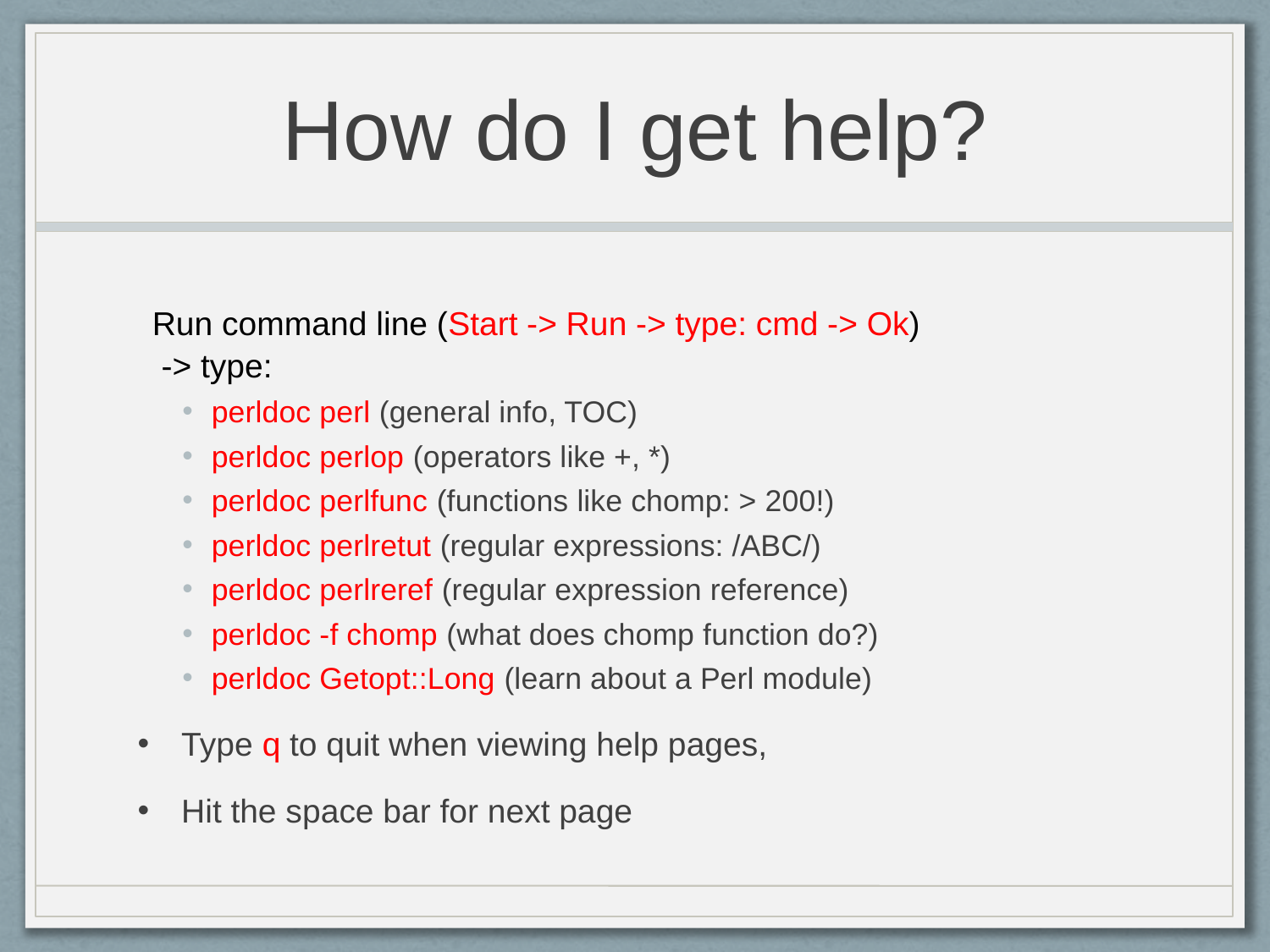

# How do I get help?
Run command line (Start -> Run -> type: cmd -> Ok)
 -> type:
perldoc perl (general info, TOC)
perldoc perlop (operators like +, *)
perldoc perlfunc (functions like chomp: > 200!)
perldoc perlretut (regular expressions: /ABC/)
perldoc perlreref (regular expression reference)
perldoc -f chomp (what does chomp function do?)
perldoc Getopt::Long (learn about a Perl module)
Type q to quit when viewing help pages,
Hit the space bar for next page